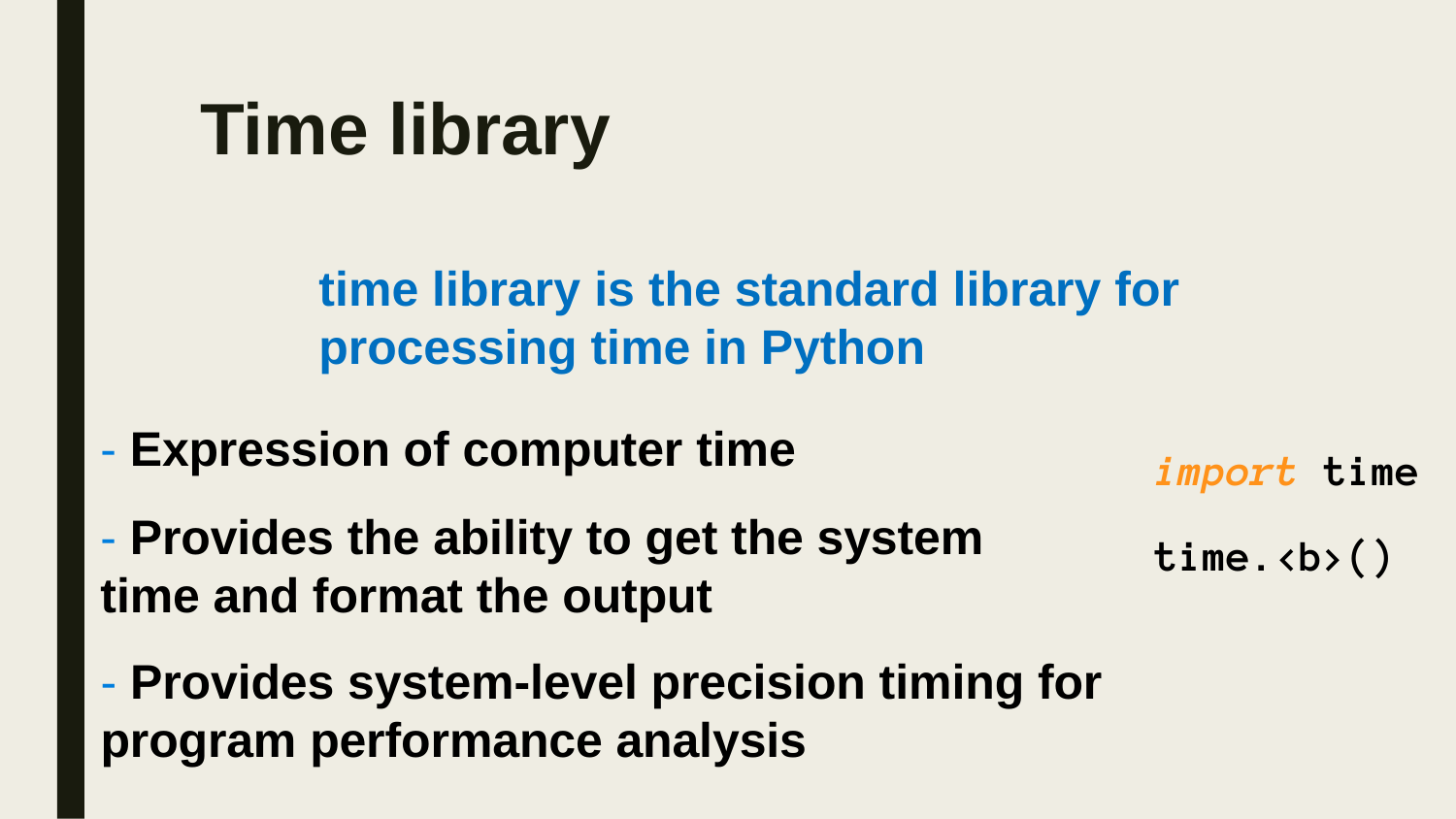

# Time library
time library is the standard library for processing time in Python
import time time.<b>()
- Expression of computer time
- Provides the ability to get the system time and format the output
- Provides system-level precision timing for program performance analysis